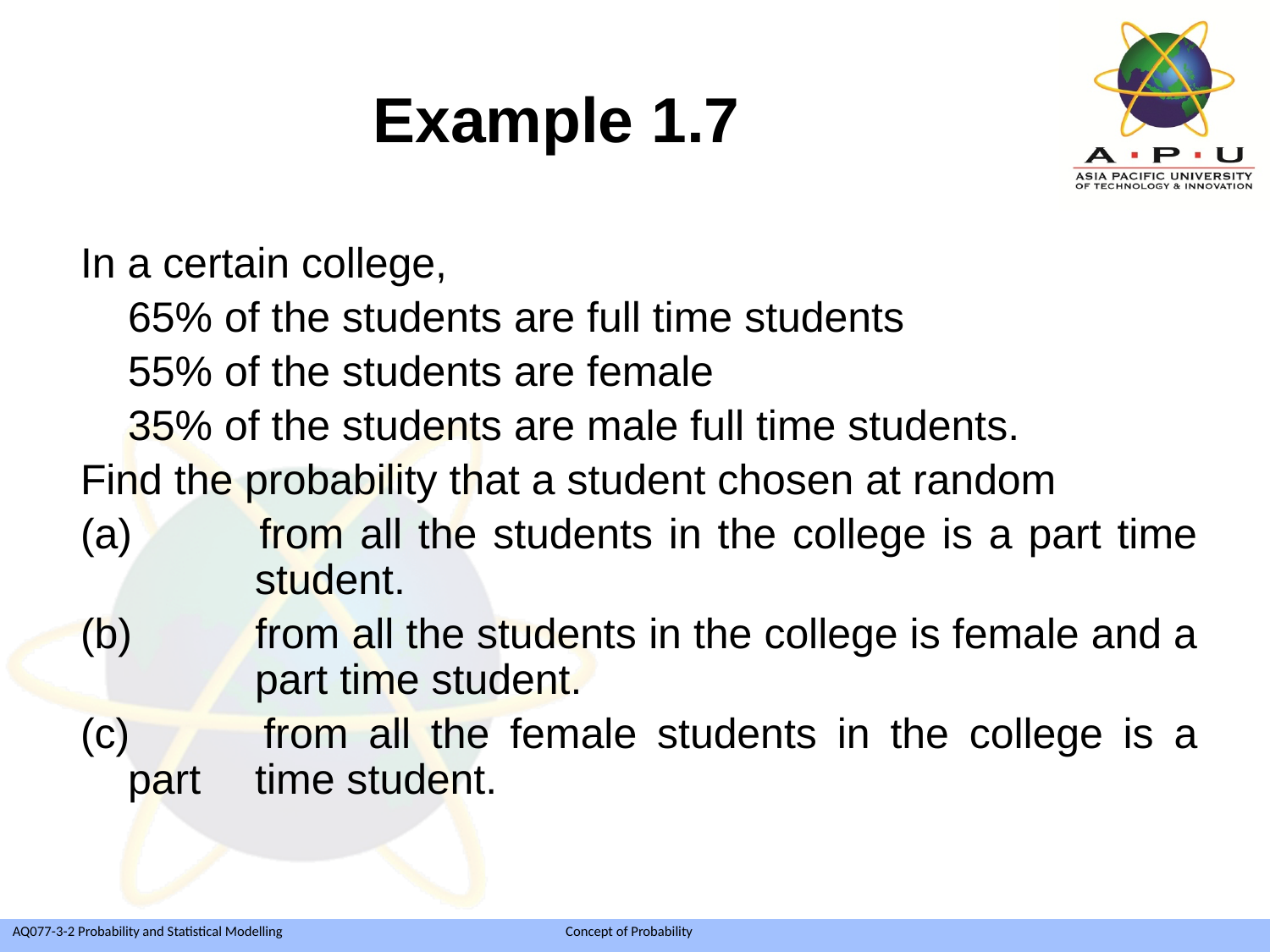

# Example 1.7
In a certain college,
	65% of the students are full time students
	55% of the students are female
	35% of the students are male full time students.
Find the probability that a student chosen at random
(a) 	from all the students in the college is a part time 	student.
(b) 	from all the students in the college is female and a 	part time student.
(c) 	from all the female students in the college is a part 	time student.